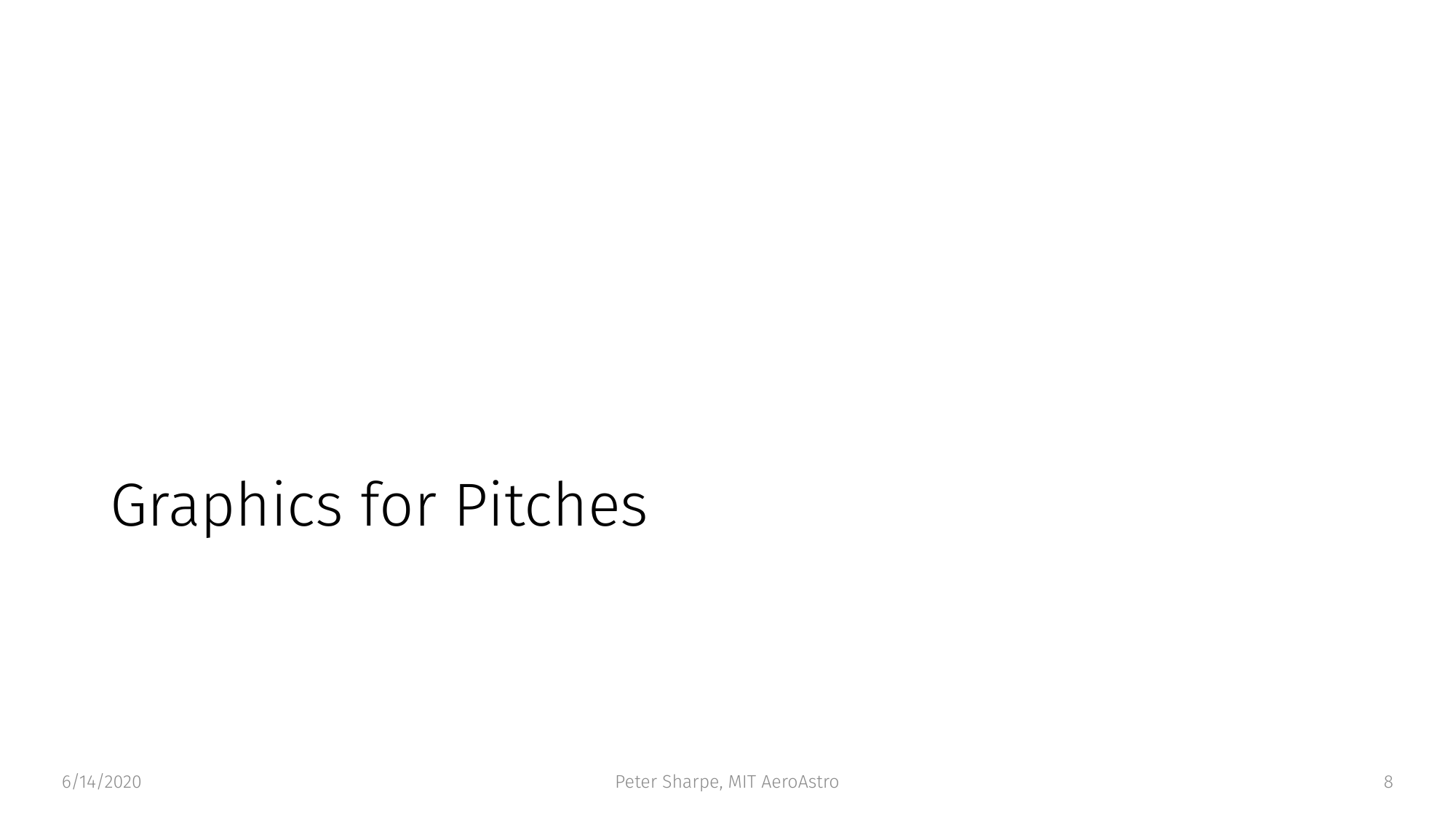

# Graphics for Pitches

6/14/2020
8
Peter Sharpe, MIT AeroAstro